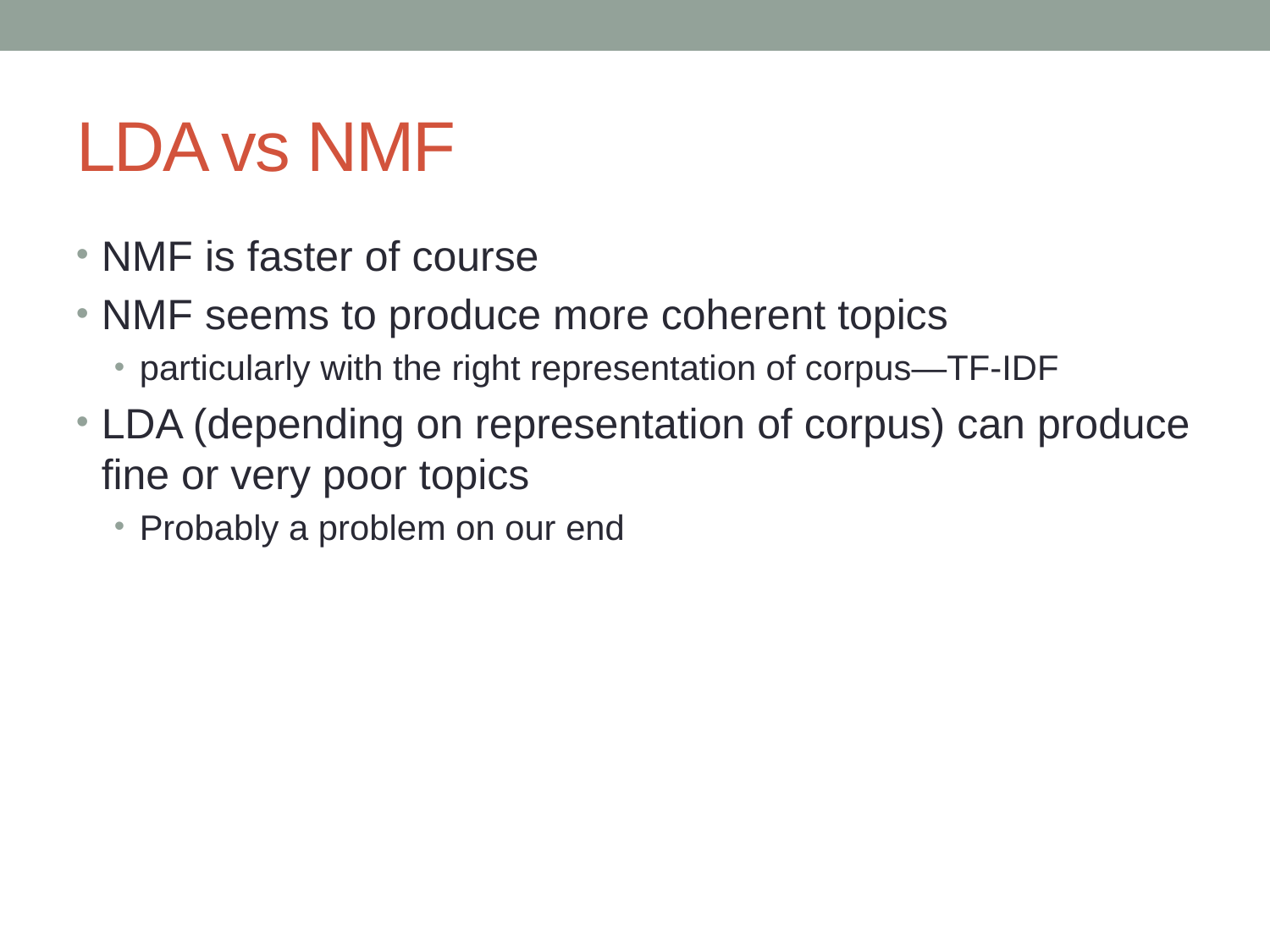

# LDA vs NMF
NMF is faster of course
NMF seems to produce more coherent topics
particularly with the right representation of corpus—TF-IDF
LDA (depending on representation of corpus) can produce fine or very poor topics
Probably a problem on our end